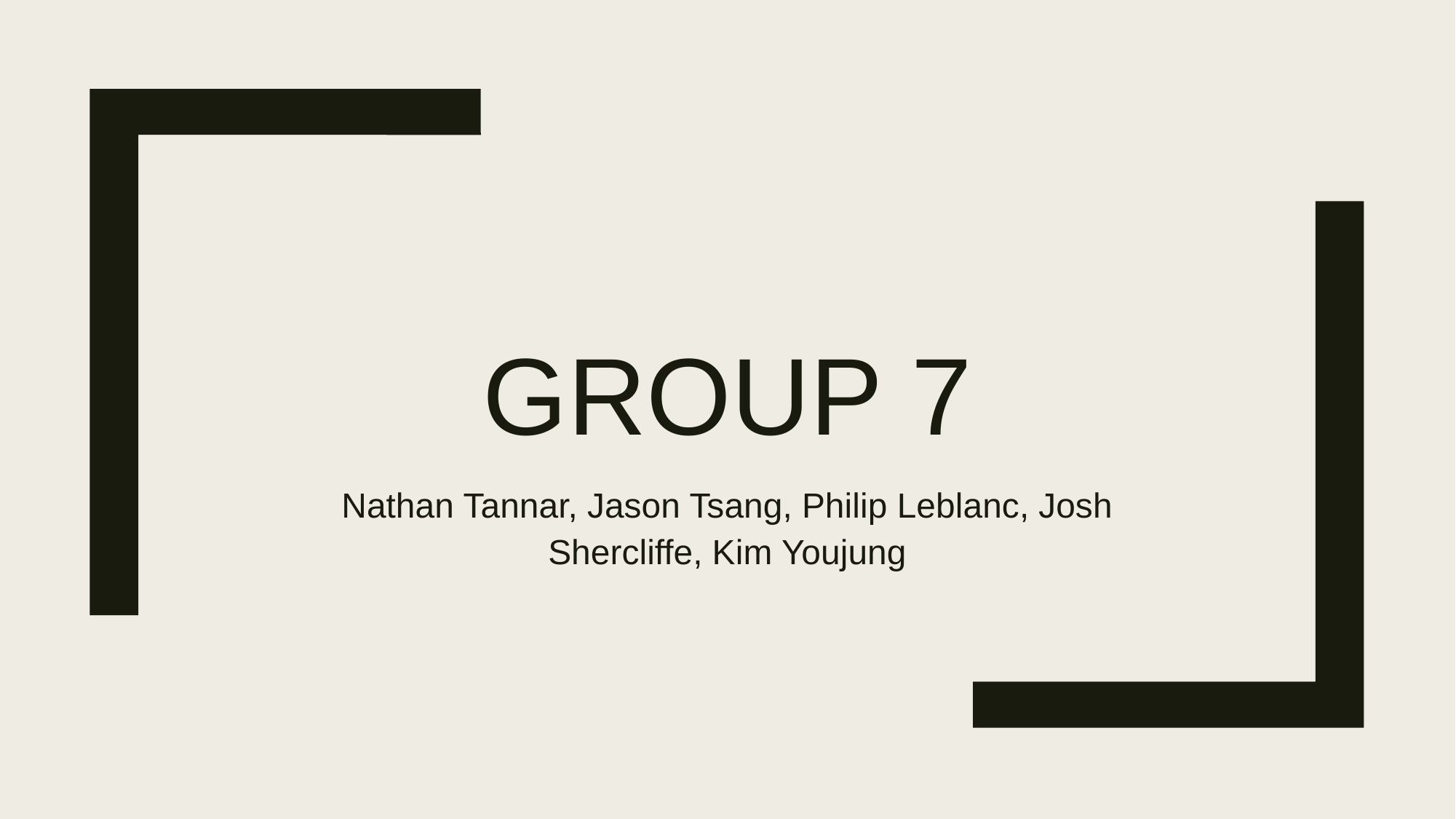

# Group 7
Nathan Tannar, Jason Tsang, Philip Leblanc, Josh Shercliffe, Kim Youjung